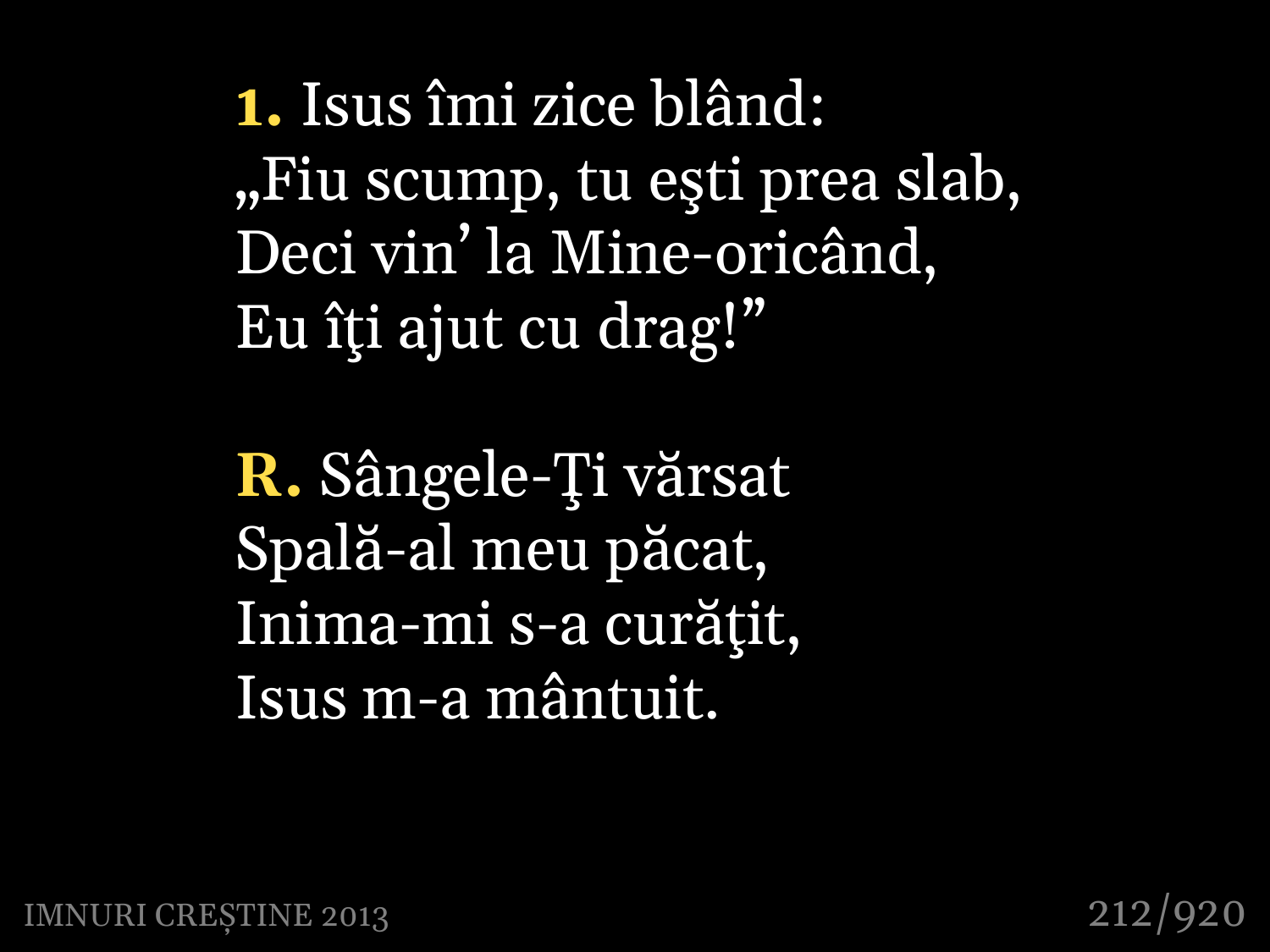

1. Isus îmi zice blând:
„Fiu scump, tu eşti prea slab,
Deci vin’ la Mine-oricând,
Eu îţi ajut cu drag!”

R. Sângele-Ţi vărsat
Spală-al meu păcat,
Inima-mi s-a curăţit,
Isus m-a mântuit.
212/920
IMNURI CREȘTINE 2013